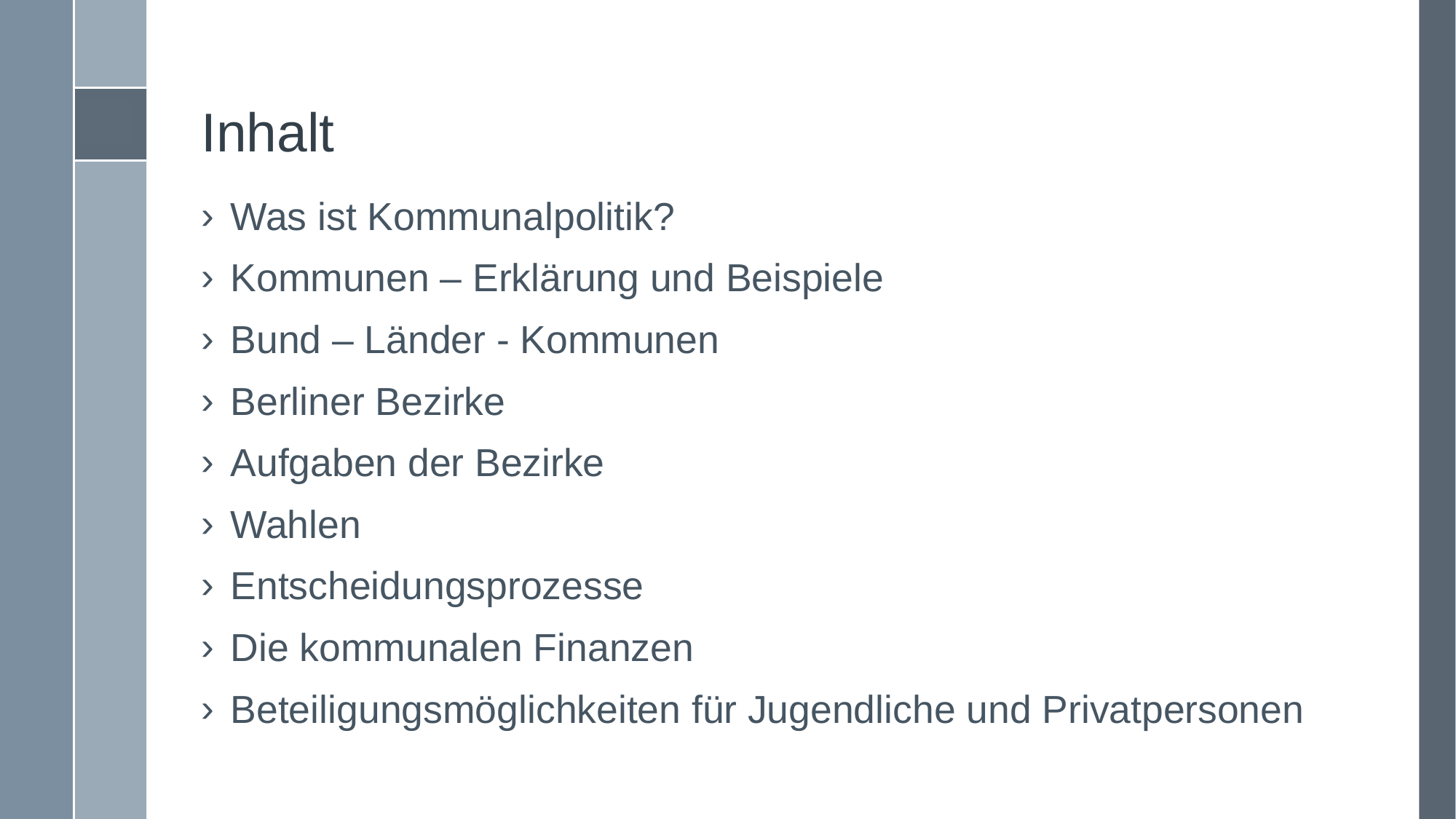

# Inhalt

Was ist Kommunalpolitik?
Kommunen – Erklärung und Beispiele
Bund – Länder - Kommunen
Berliner Bezirke
Aufgaben der Bezirke
Wahlen
Entscheidungsprozesse
Die kommunalen Finanzen
Beteiligungsmöglichkeiten für Jugendliche und Privatpersonen